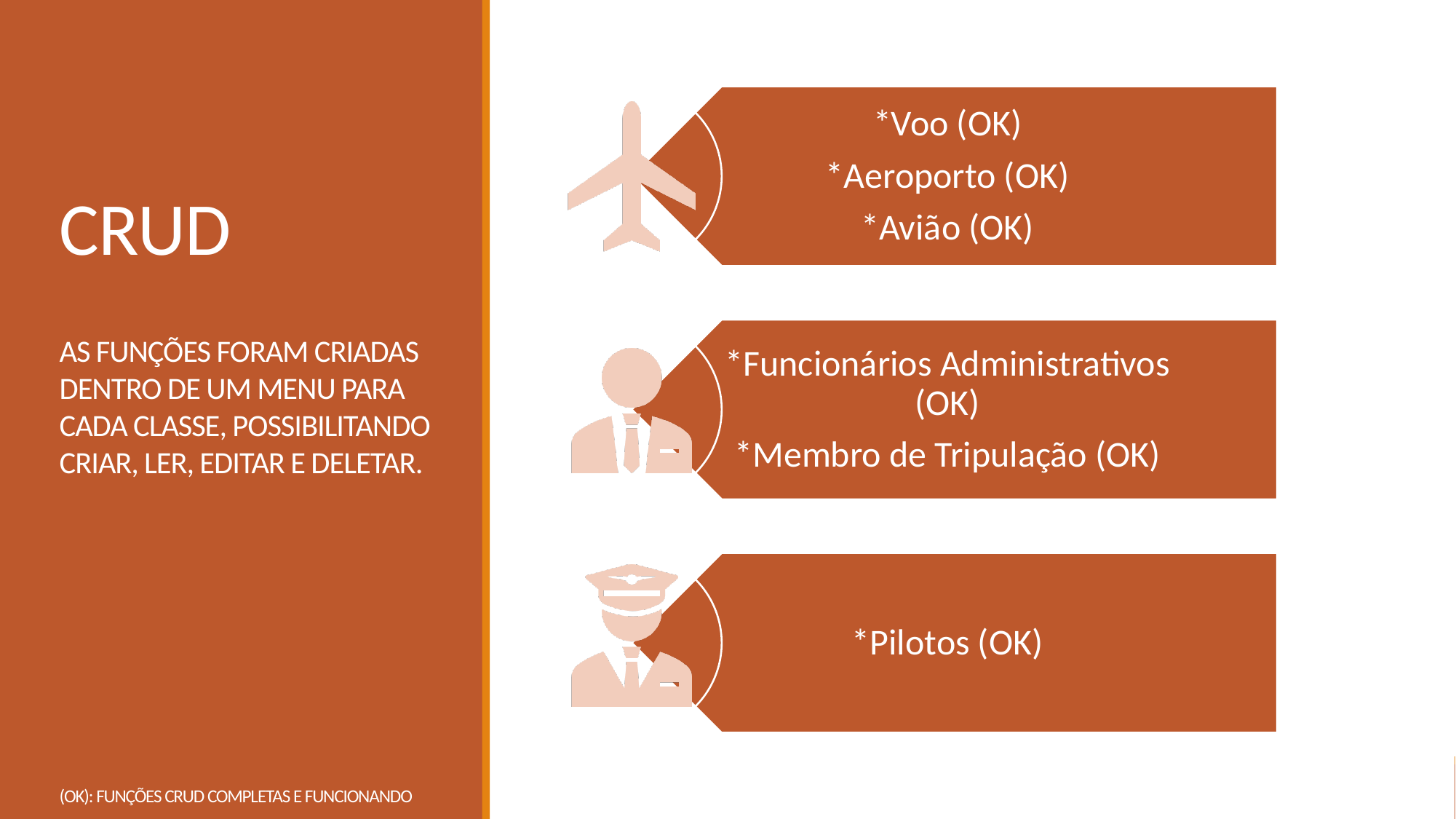

*Voo (OK)
*Aeroporto (OK)
*Avião (OK)
*Funcionários Administrativos (OK)
*Membro de Tripulação (OK)
*Pilotos (OK)

# CRUD As funções foram criadas dentro de um menu para cada classe, possibilitando criar, ler, editar e deletar. (ok): funções CRUD completas e funcionando